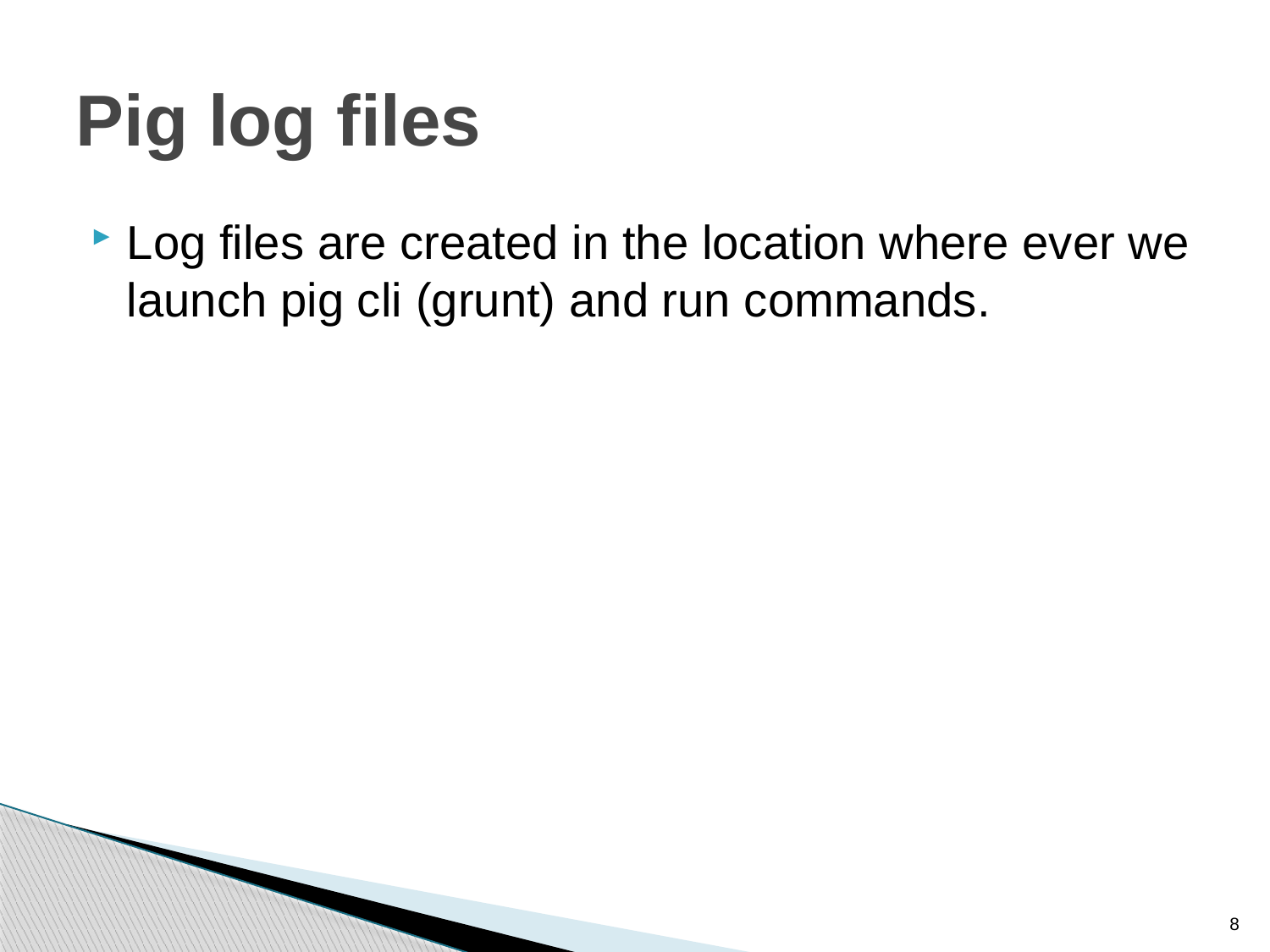

# Pig log files
Log files are created in the location where ever we launch pig cli (grunt) and run commands.
8